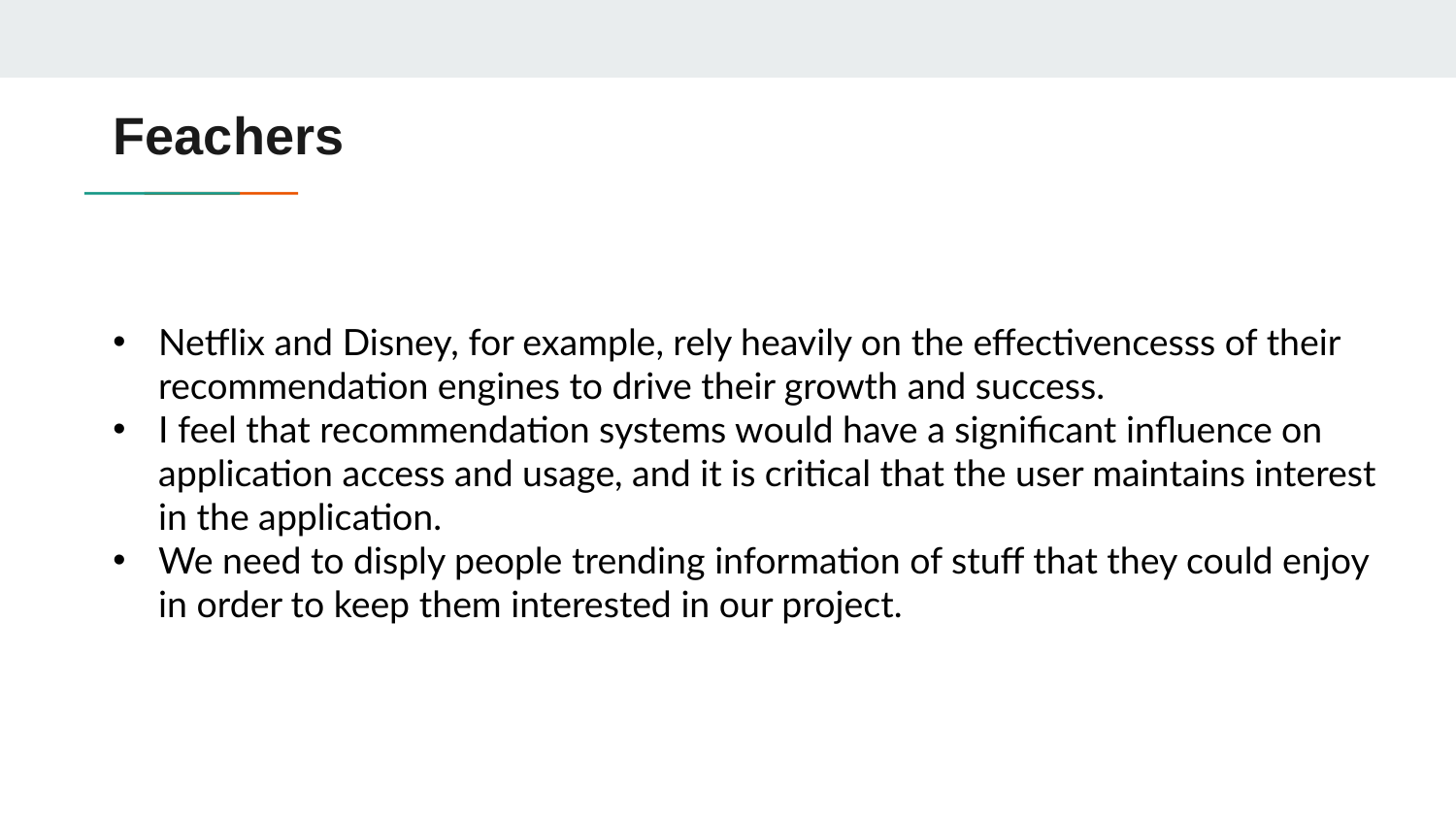

# Feachers
Netflix and Disney, for example, rely heavily on the effectivencesss of their recommendation engines to drive their growth and success.
I feel that recommendation systems would have a significant influence on application access and usage, and it is critical that the user maintains interest in the application.
We need to disply people trending information of stuff that they could enjoy in order to keep them interested in our project.